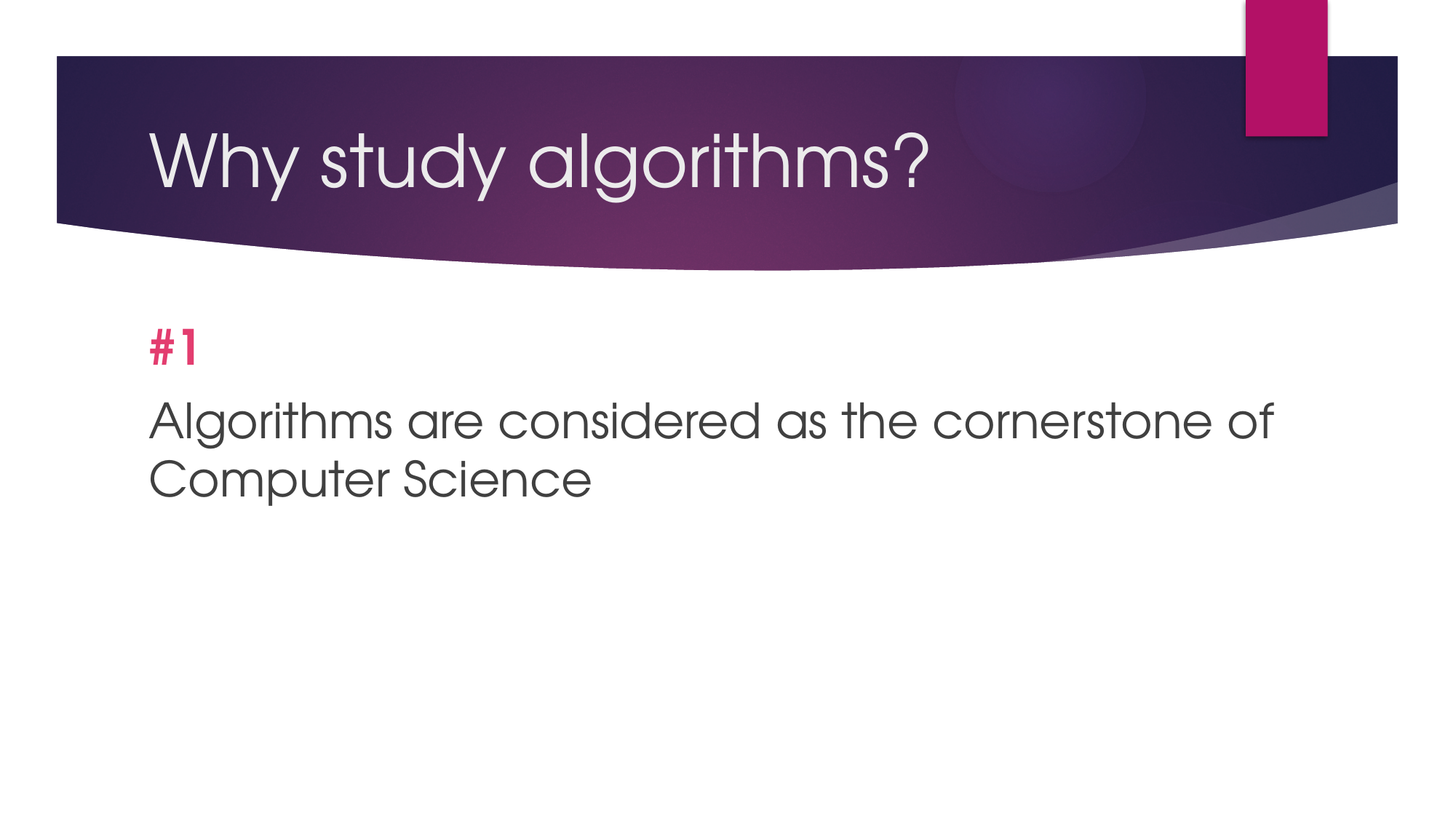

# Why study algorithms?
#1
Algorithms are considered as the cornerstone of Computer Science